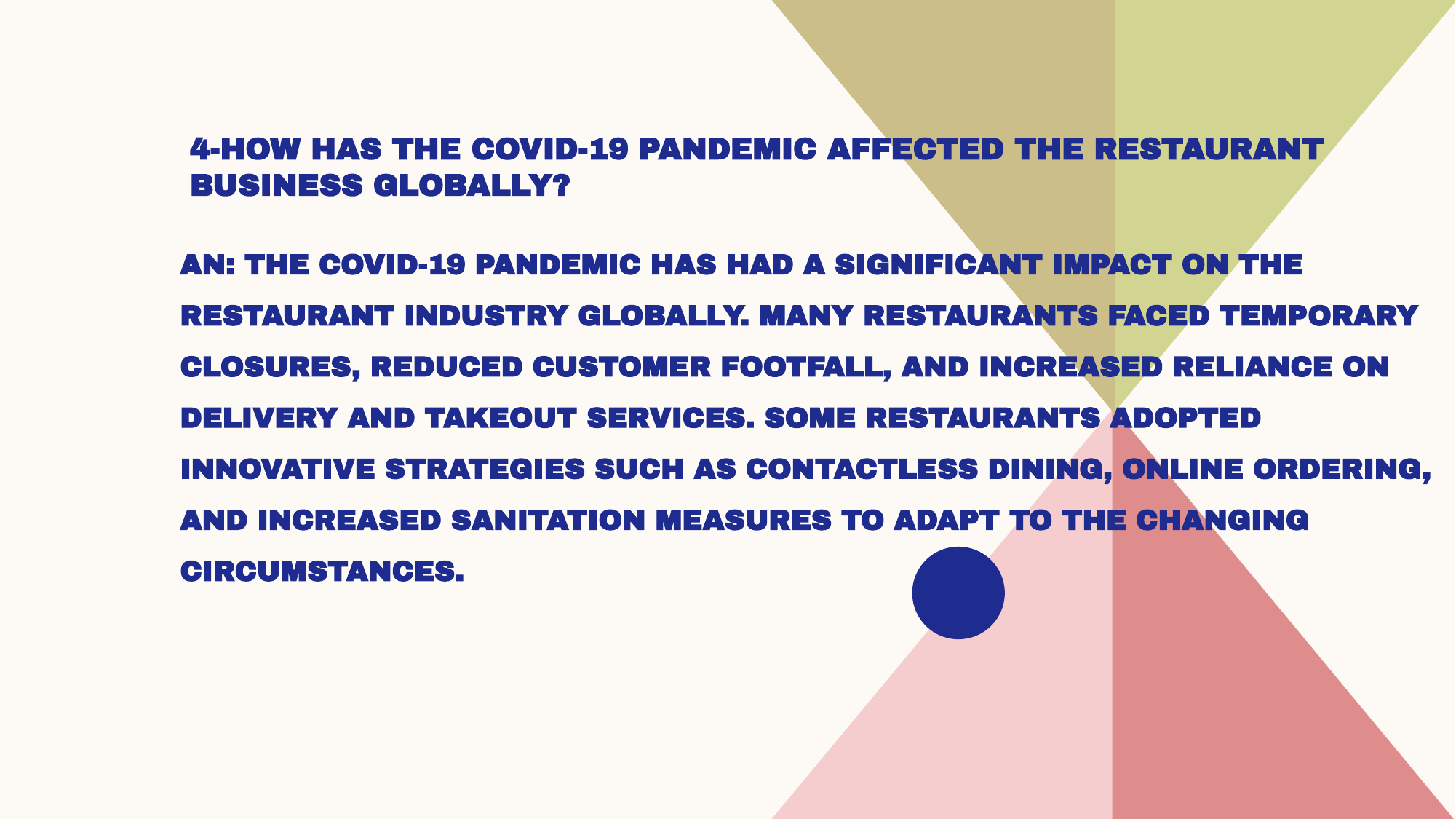

# 4-How has the COVID-19 pandemic affected the restaurant business globally?
An: The COVID-19 pandemic has had a significant impact on the restaurant industry globally. Many restaurants faced temporary closures, reduced customer footfall, and increased reliance on delivery and takeout services. Some restaurants adopted innovative strategies such as contactless dining, online ordering, and increased sanitation measures to adapt to the changing circumstances.